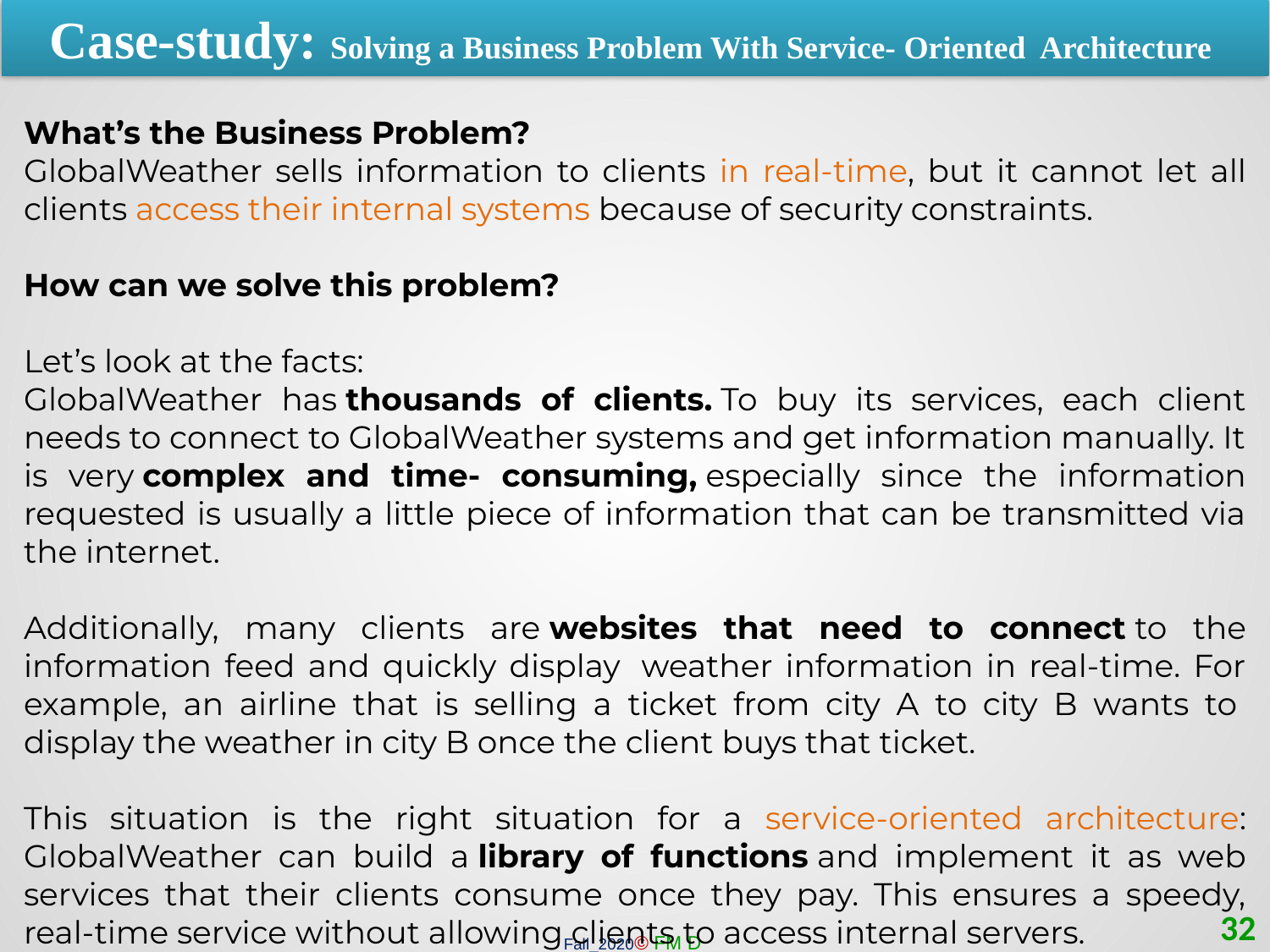

Case-study: Solving a Business Problem With Service- Oriented  Architecture
What’s the Business Problem?
GlobalWeather sells information to clients in real-time, but it cannot let all clients access their internal systems because of security constraints.

How can we solve this problem?

Let’s look at the facts:
GlobalWeather has thousands of clients. To buy its services, each client needs to connect to GlobalWeather systems and get information manually. It is very complex and time- consuming, especially since the information requested is usually a little piece of information that can be transmitted via the internet.

Additionally, many clients are websites that need to connect to the information feed and quickly display  weather information in real-time. For example, an airline that is selling a ticket from city A to city B wants to  display the weather in city B once the client buys that ticket.

This situation is the right situation for a service-oriented architecture: GlobalWeather can build a library of functions and implement it as web services that their clients consume once they pay. This ensures a speedy, real-time service without allowing clients to access internal servers.
32